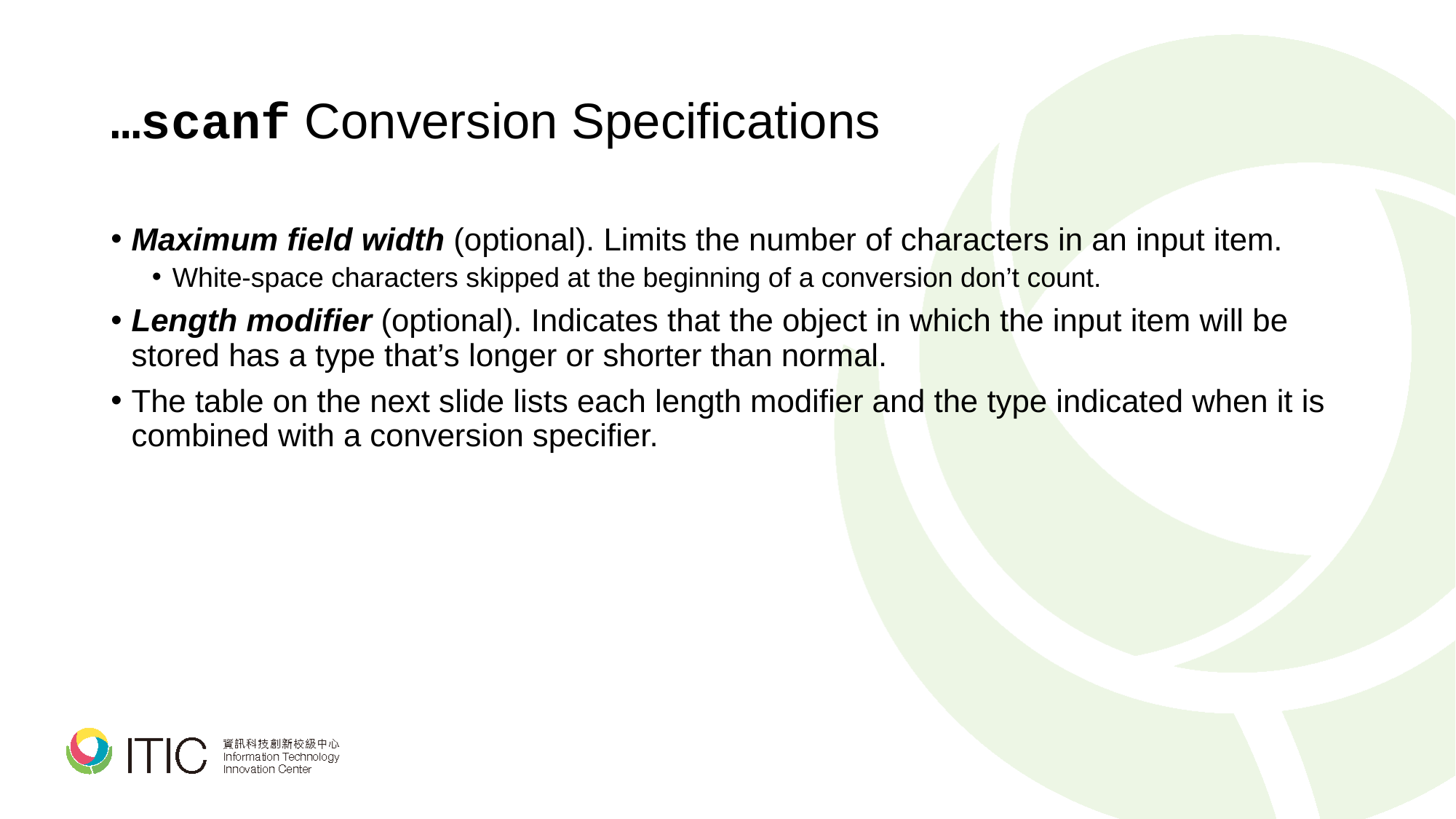

# …scanf Conversion Specifications
Maximum field width (optional). Limits the number of characters in an input item.
White-space characters skipped at the beginning of a conversion don’t count.
Length modifier (optional). Indicates that the object in which the input item will be stored has a type that’s longer or shorter than normal.
The table on the next slide lists each length modifier and the type indicated when it is combined with a conversion specifier.